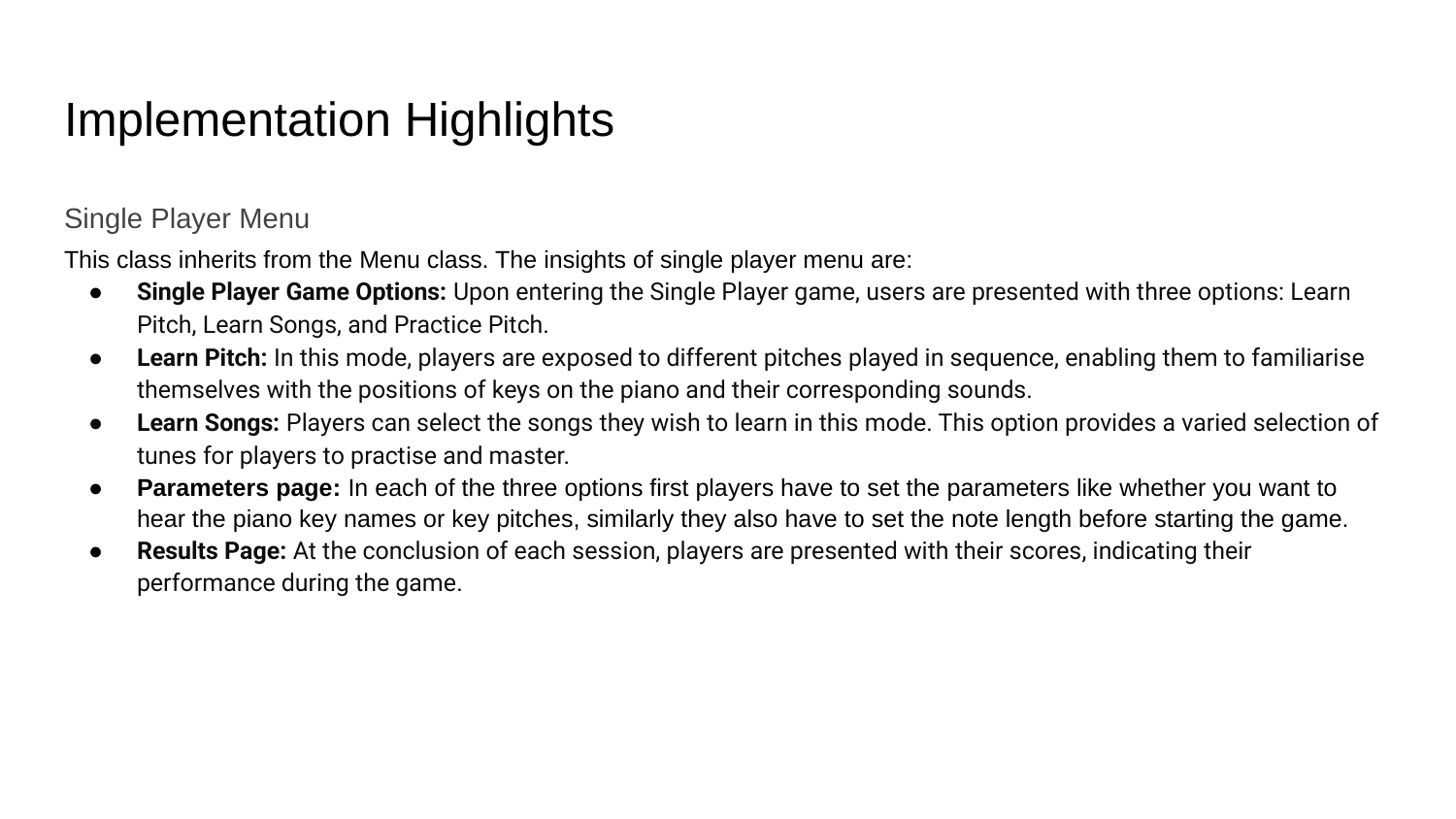

# Implementation Highlights

Single Player Menu
This class inherits from the Menu class. The insights of single player menu are:
Single Player Game Options: Upon entering the Single Player game, users are presented with three options: Learn Pitch, Learn Songs, and Practice Pitch.
Learn Pitch: In this mode, players are exposed to different pitches played in sequence, enabling them to familiarise themselves with the positions of keys on the piano and their corresponding sounds.
Learn Songs: Players can select the songs they wish to learn in this mode. This option provides a varied selection of tunes for players to practise and master.
Parameters page: In each of the three options first players have to set the parameters like whether you want to hear the piano key names or key pitches, similarly they also have to set the note length before starting the game.
Results Page: At the conclusion of each session, players are presented with their scores, indicating their performance during the game.